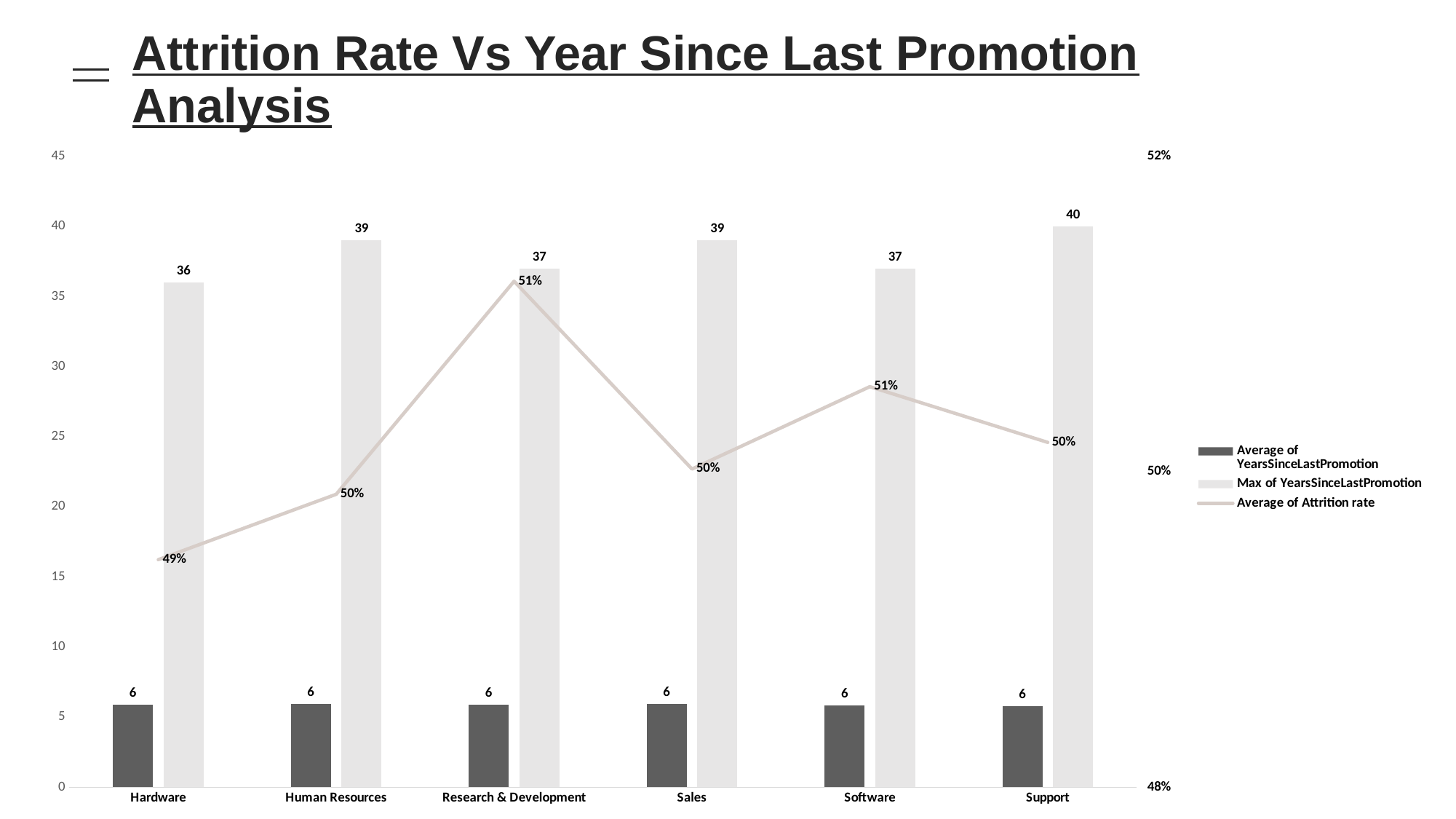

# Attrition Rate Vs Year Since Last Promotion Analysis

### Chart

| Category | Average of YearsSinceLastPromotion | Max of YearsSinceLastPromotion | Average of Attrition rate |
|---|---|---|---|
| Hardware | 5.8706083976006855 | 36.0 | 0.49443016281065316 |
| Human Resources | 5.946186742694227 | 39.0 | 0.49857448325019366 |
| Research & Development | 5.875465801178026 | 37.0 | 0.5120807789398623 |
| Sales | 5.917425766000236 | 39.0 | 0.5001774517922916 |
| Software | 5.8522072936660265 | 37.0 | 0.5053982725527275 |
| Support | 5.767248645394341 | 40.0 | 0.5018663455748813 |